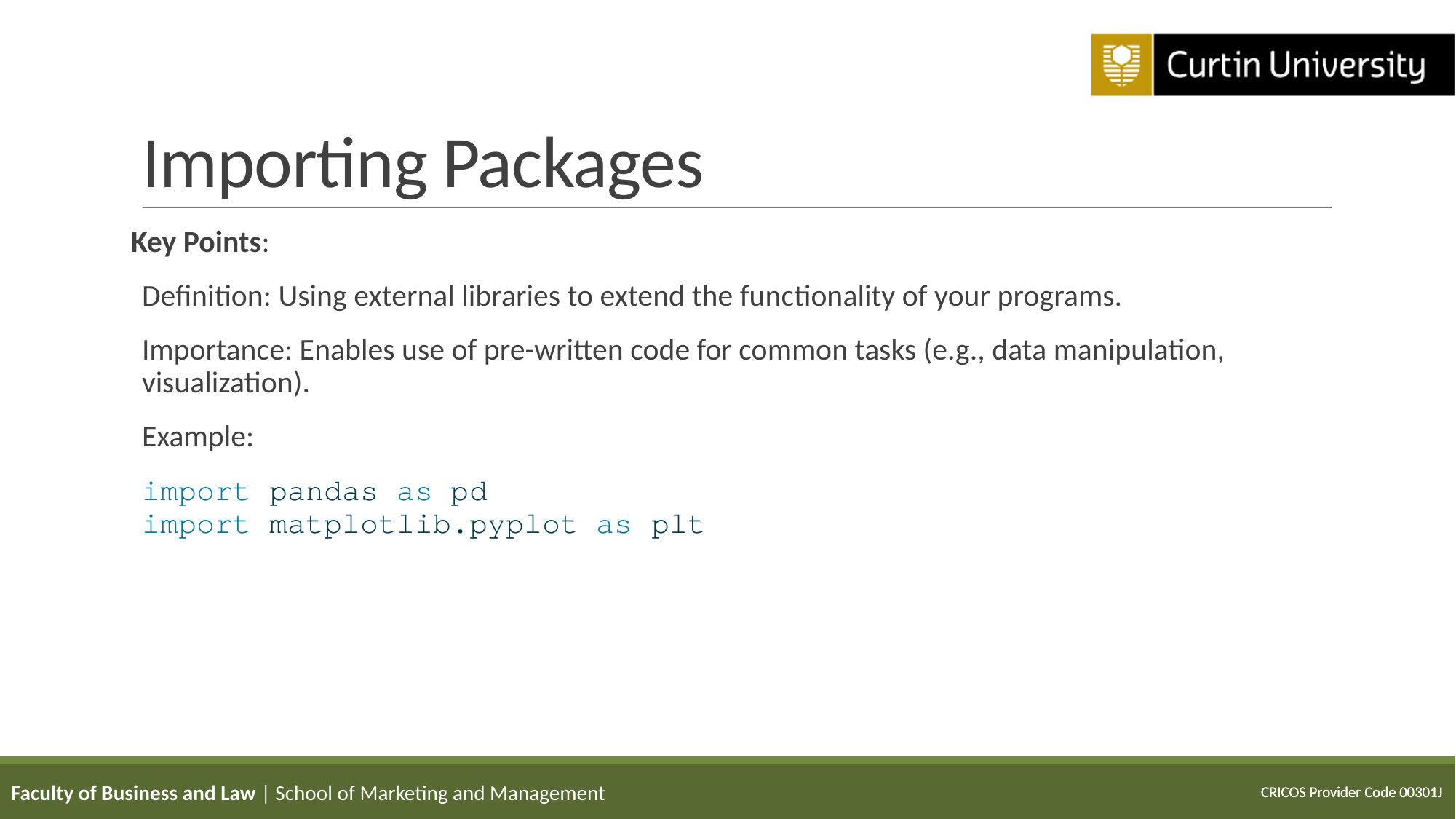

# Importing Packages
Key Points:
Definition: Using external libraries to extend the functionality of your programs.
Importance: Enables use of pre-written code for common tasks (e.g., data manipulation, visualization).
Example:
import pandas as pd
import matplotlib.pyplot as plt
Faculty of Business and Law | School of Marketing and Management